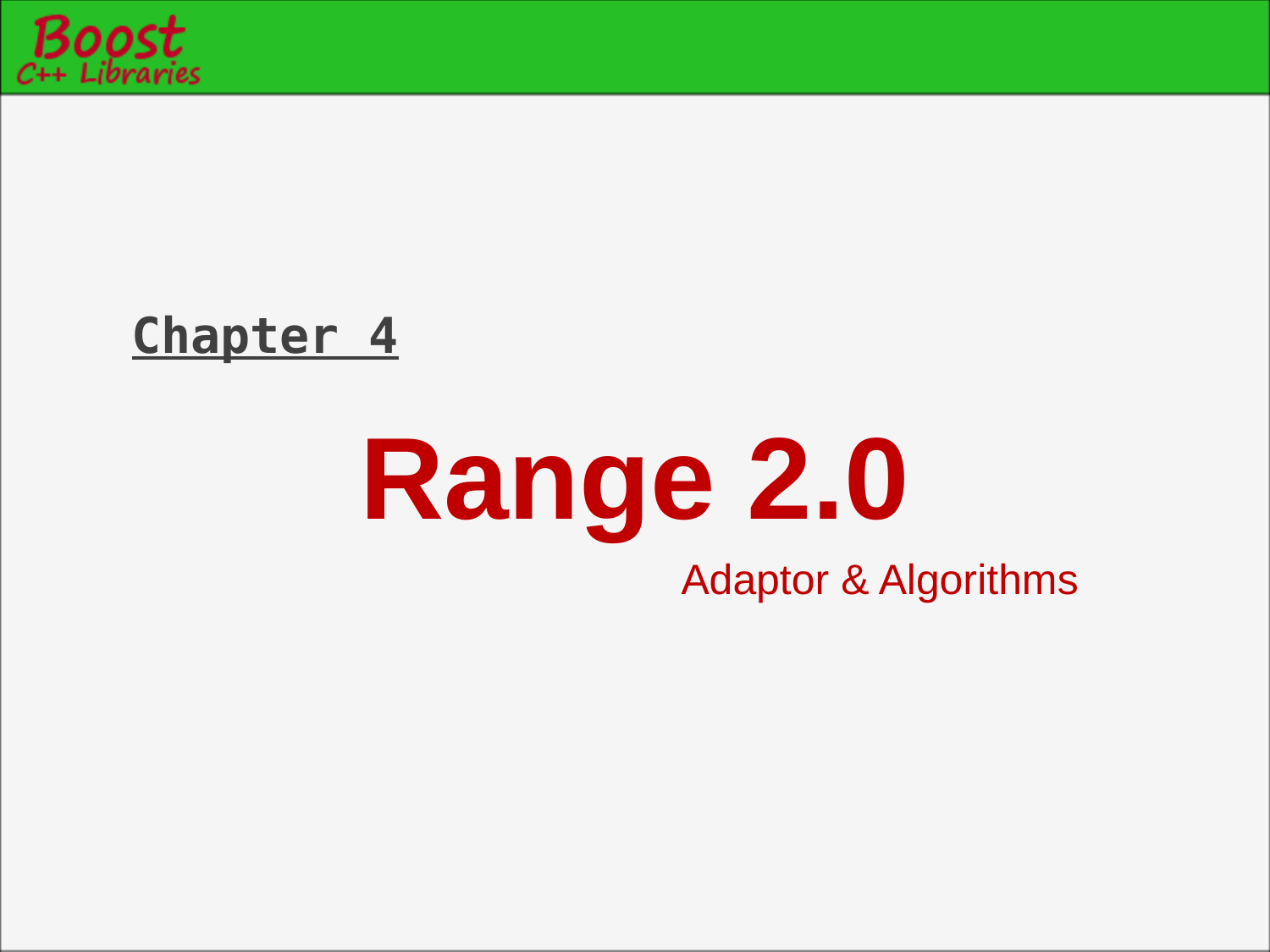

#
Chapter 4
Range 2.0
Adaptor & Algorithms